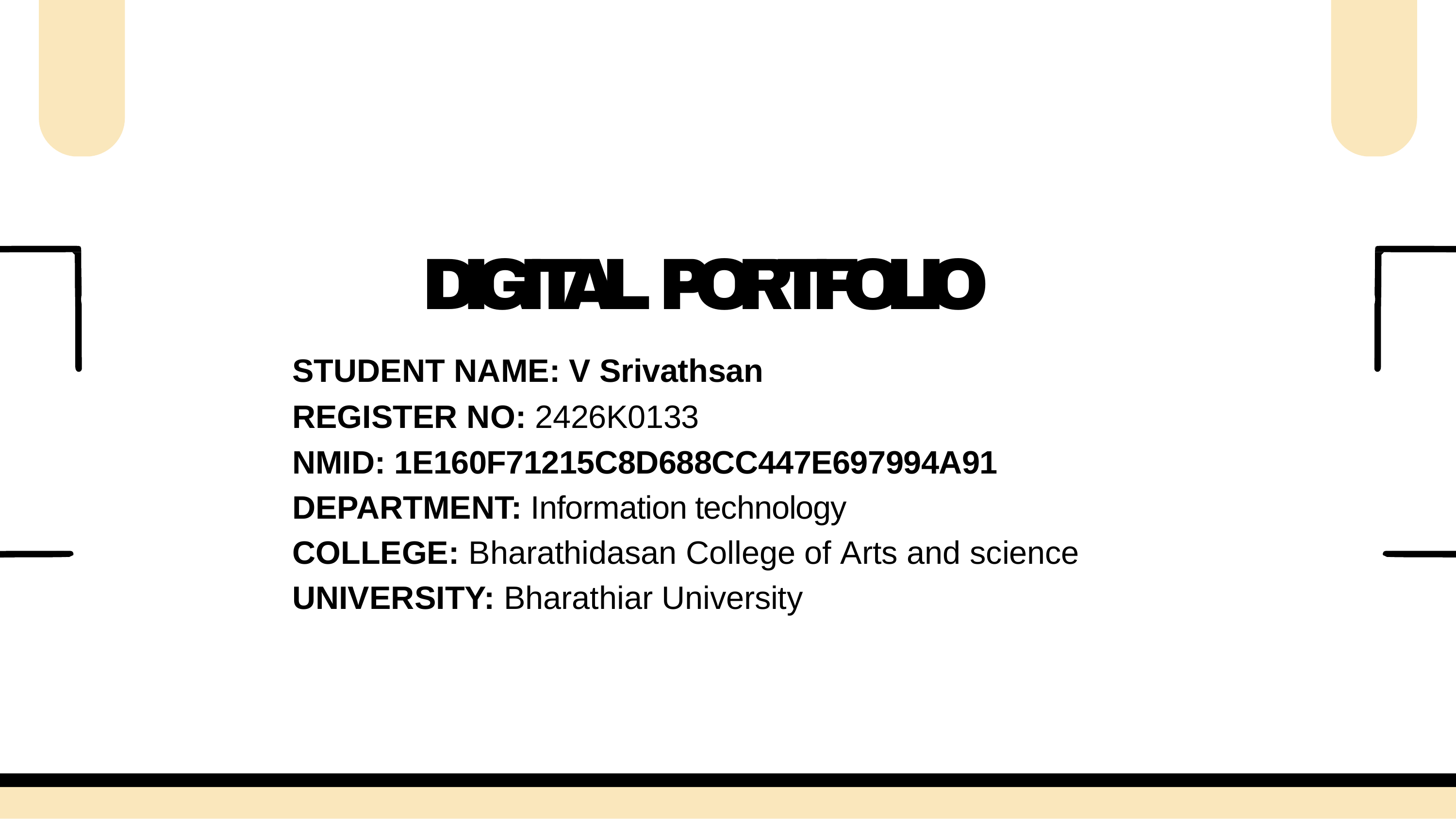

# DIGITAL PORTFOLIO

STUDENT NAME: V Srivathsan
REGISTER NO: 2426K0133
NMID: 1E160F71215C8D688CC447E697994A91
DEPARTMENT: Information technology
COLLEGE: Bharathidasan College of Arts and science UNIVERSITY: Bharathiar University